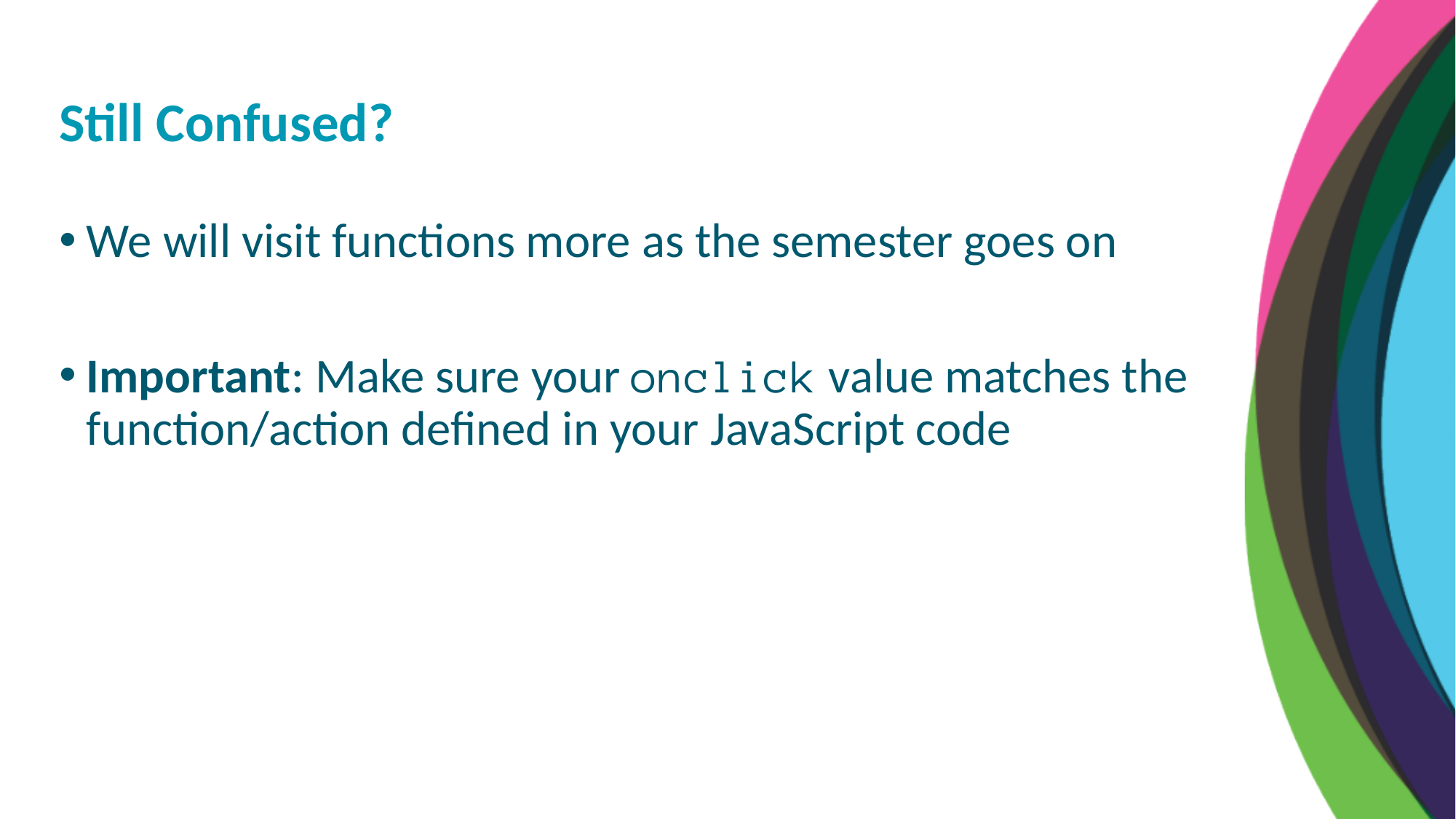

Still Confused?
We will visit functions more as the semester goes on

Important: Make sure your onclick value matches the function/action defined in your JavaScript code